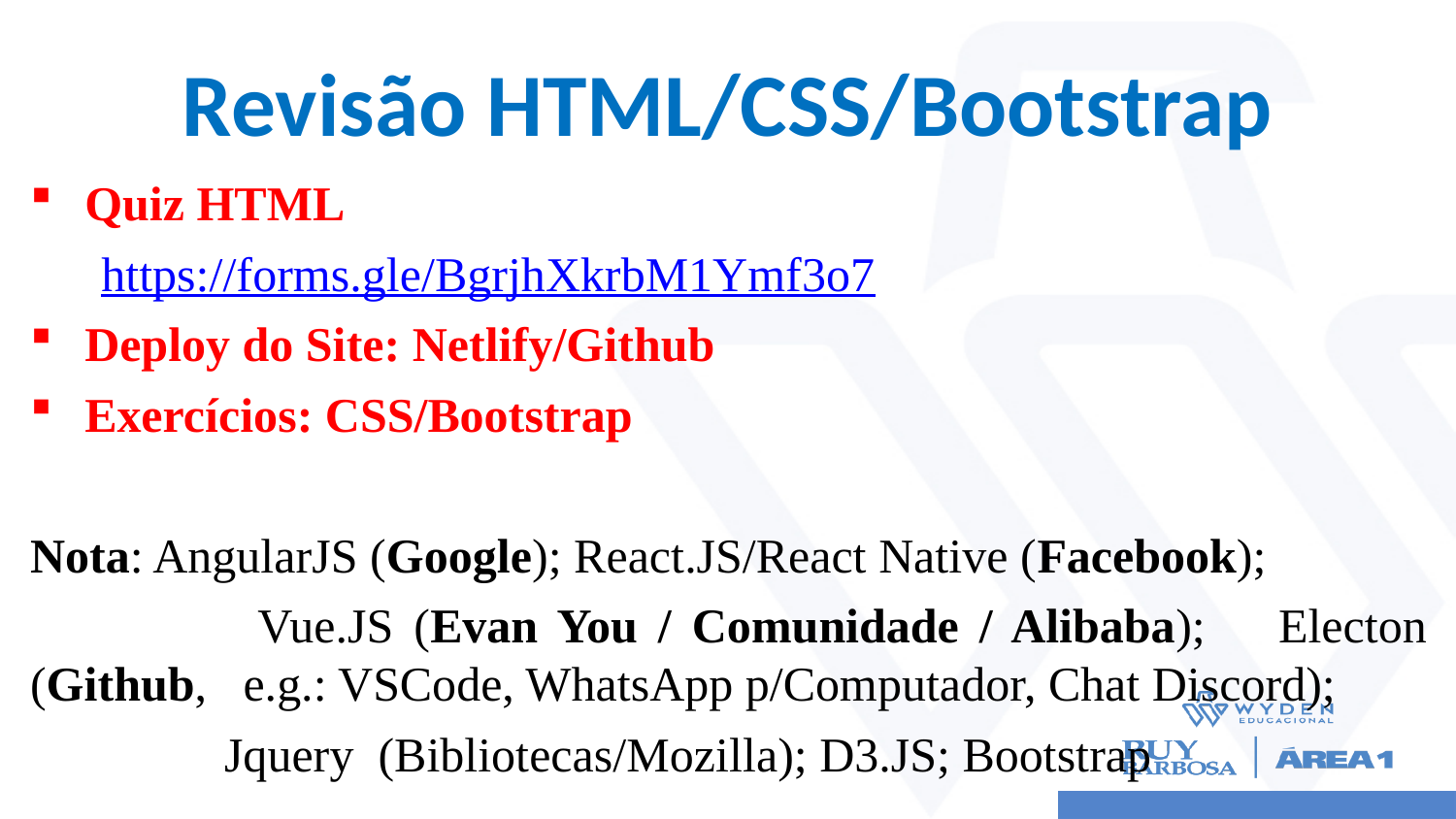

# Revisão HTML/CSS/Bootstrap
Quiz HTML
	https://forms.gle/BgrjhXkrbM1Ymf3o7
Deploy do Site: Netlify/Github
Exercícios: CSS/Bootstrap

Nota: AngularJS (Google); React.JS/React Native (Facebook);
	    Vue.JS (Evan You / Comunidade / Alibaba);	Electon (Github,   e.g.: VSCode, WhatsApp p/Computador, Chat Discord);
	    Jquery  (Bibliotecas/Mozilla); D3.JS; Bootstrap